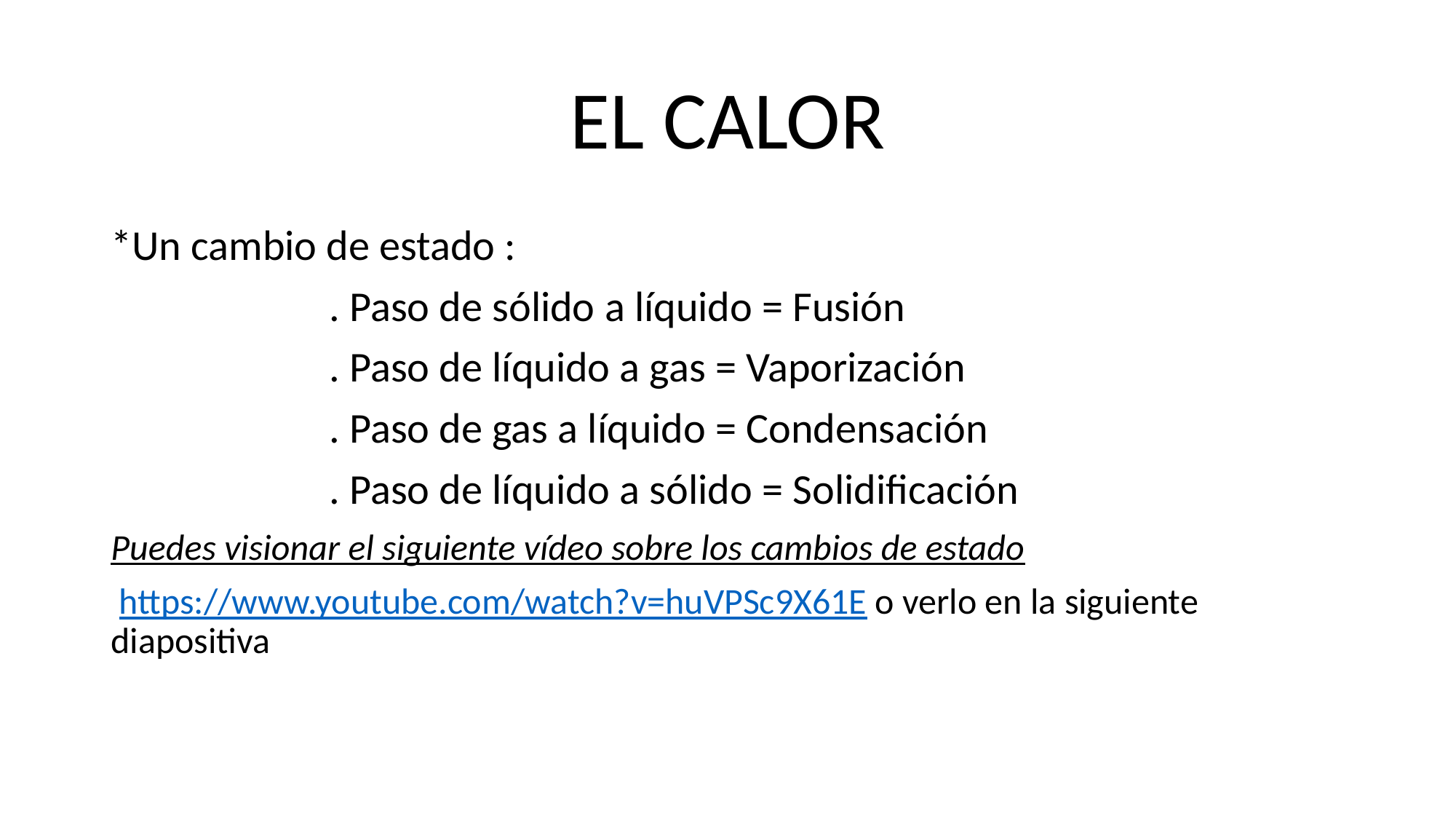

# EL CALOR
*Un cambio de estado :
		. Paso de sólido a líquido = Fusión
		. Paso de líquido a gas = Vaporización
		. Paso de gas a líquido = Condensación
		. Paso de líquido a sólido = Solidificación
Puedes visionar el siguiente vídeo sobre los cambios de estado
 https://www.youtube.com/watch?v=huVPSc9X61E o verlo en la siguiente diapositiva